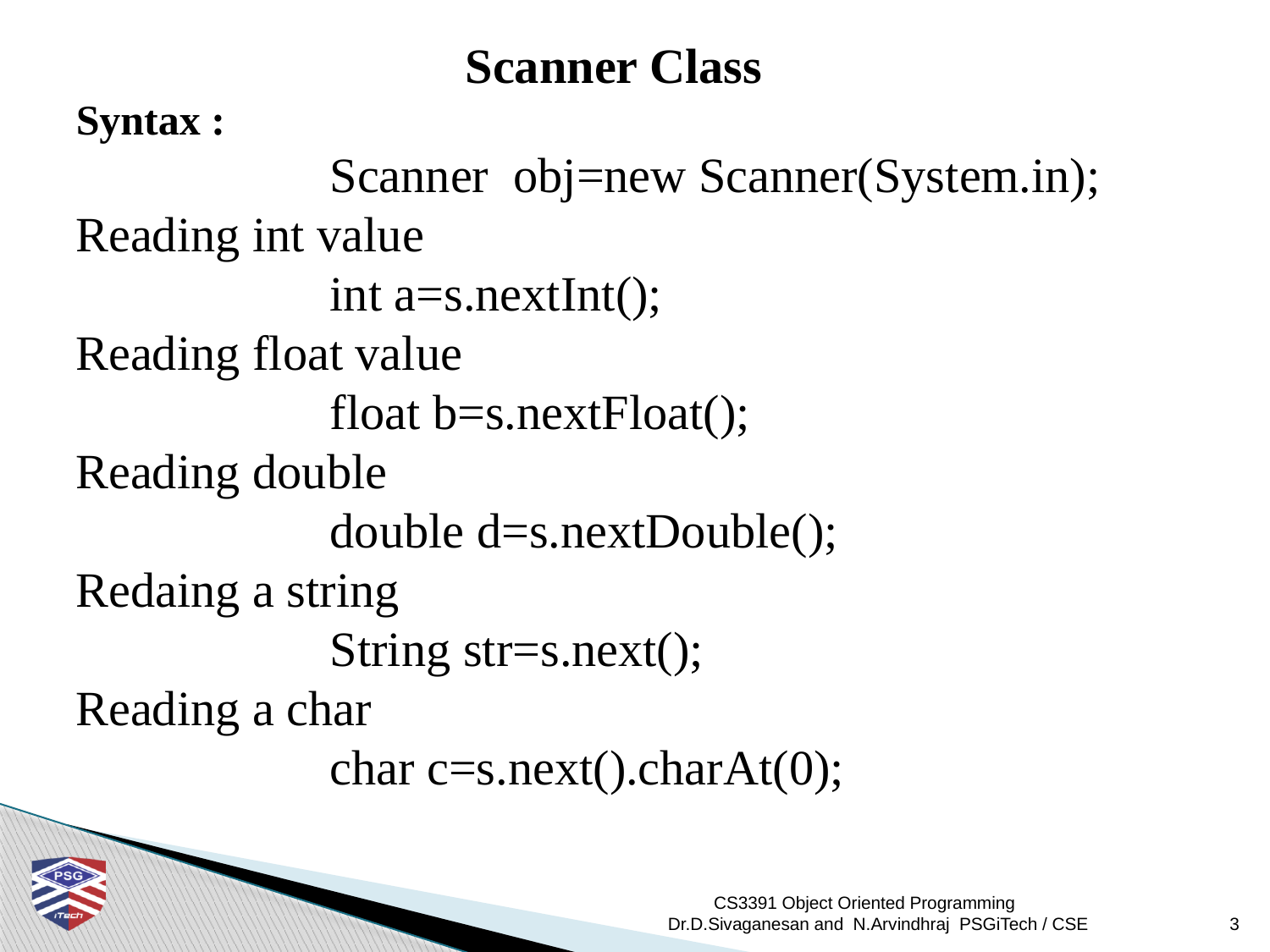

Scanner Class
Syntax :
		Scanner  obj=new Scanner(System.in);
Reading int value
		int a=s.nextInt();
Reading float value
		float b=s.nextFloat();
Reading double
		double d=s.nextDouble();
Redaing a string
		String str=s.next();
Reading a char
		char c=s.next().charAt(0);
CS3391 Object Oriented Programming                Dr.D.Sivaganesan and  N.Arvindhraj  PSGiTech / CSE
3